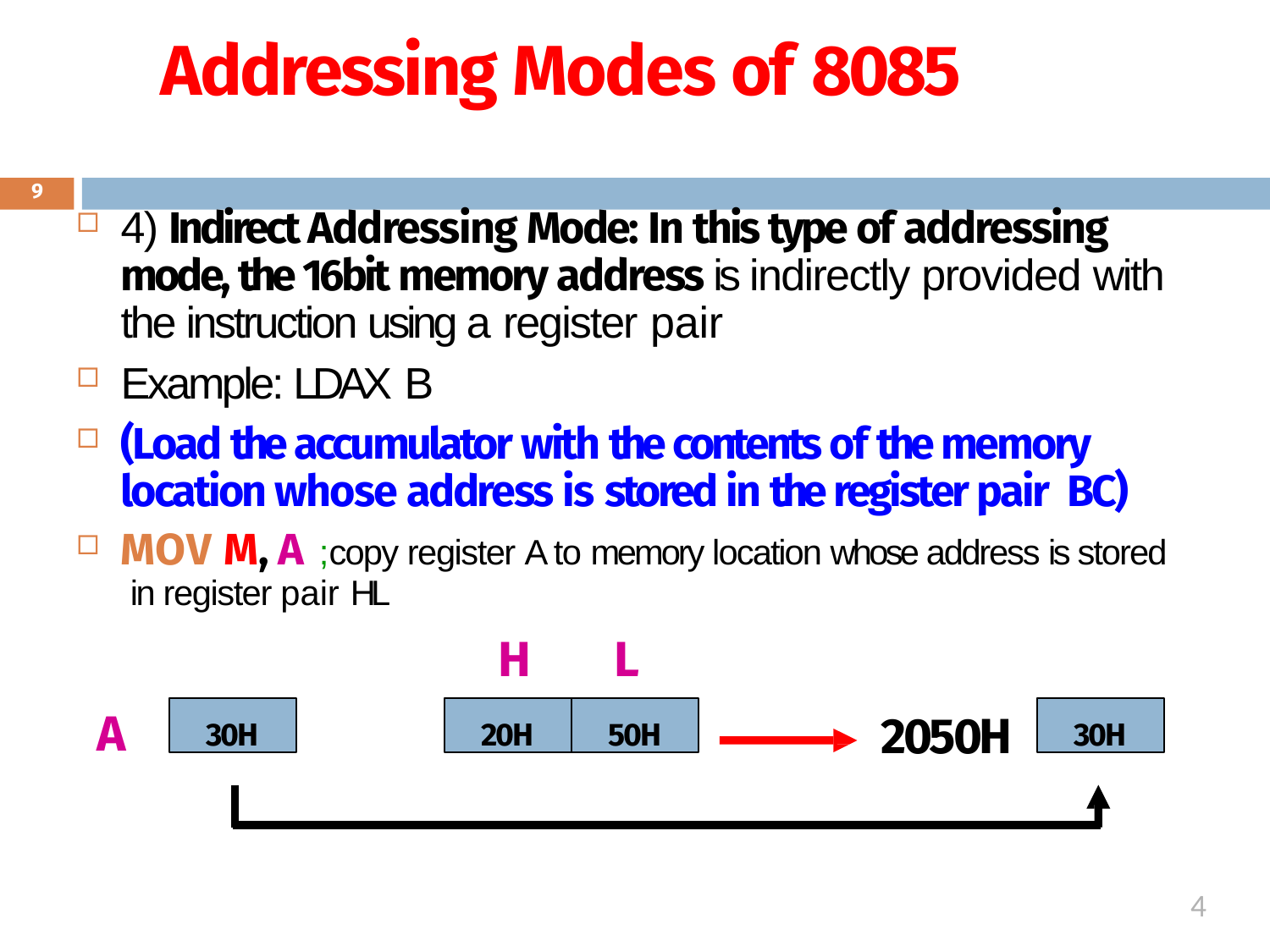

# Addressing Modes of 8085
9
4) Indirect Addressing Mode: In this type of addressing  mode, the 16bit memory address is indirectly provided with  the instruction using a register pair
Example: LDAX B
(Load the accumulator with the contents of the memory  location whose address is stored in the register pair BC)
MOV M, A ;copy register A to memory location whose address is stored  in register pair HL
H	L
30H
20H
50H
30H
A
2050H

4